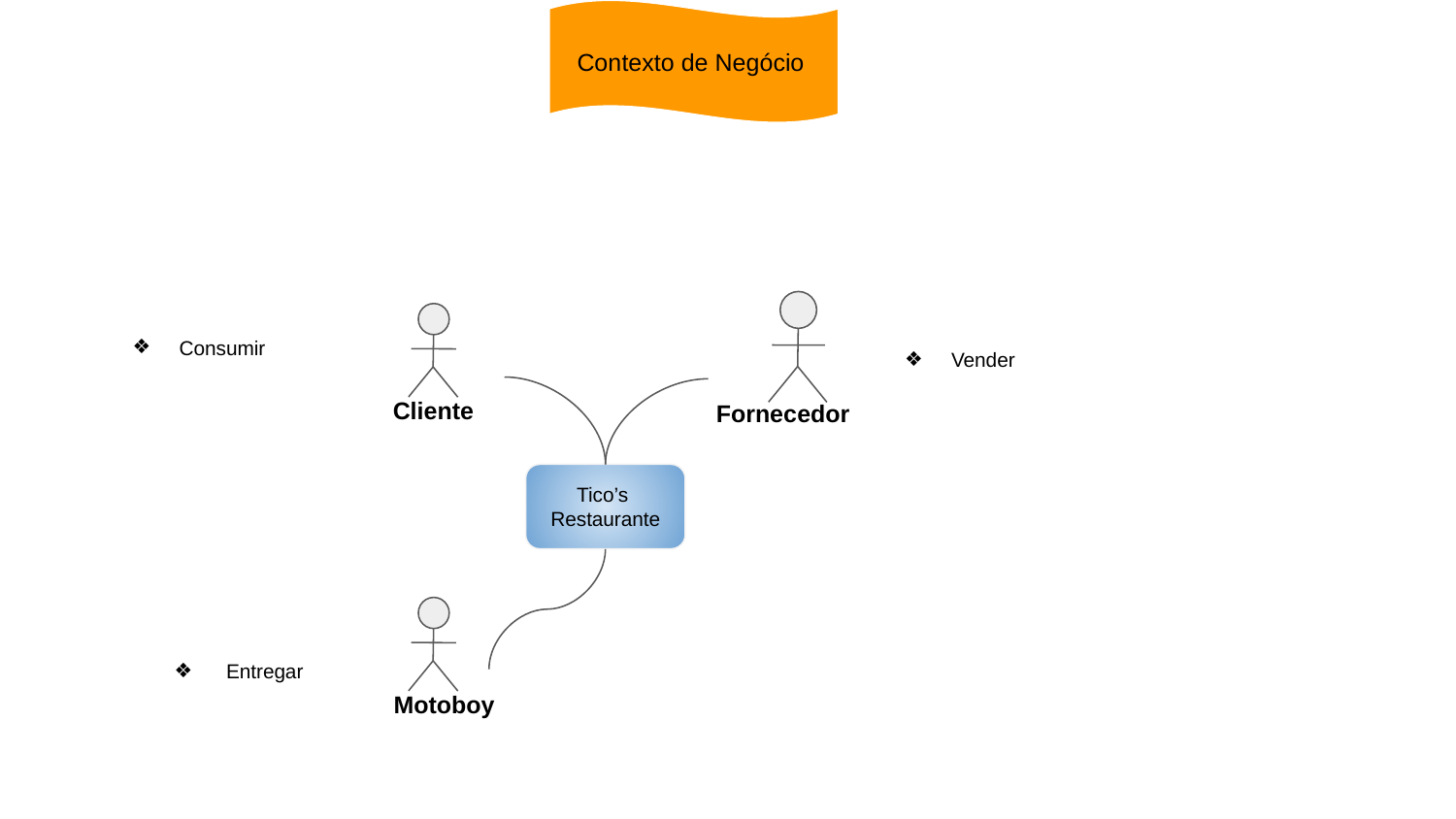

Contexto de Negócio

Fornecedor

Cliente
Consumir

Vender

Tico’s
Restaurante

Motoboy

 Entregar